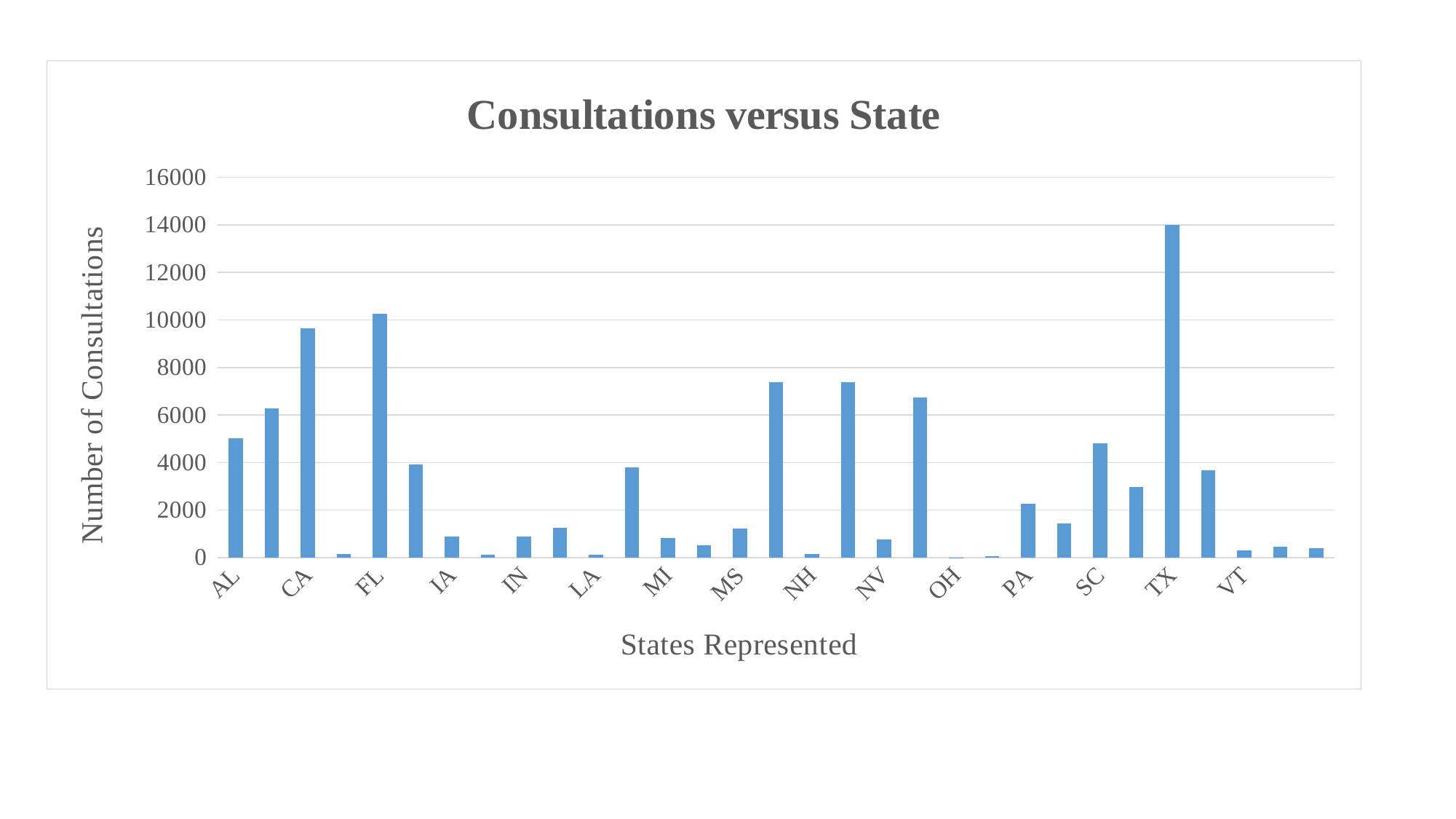

### Chart: Consultations versus State

| Category | AL |
|---|---|
| AL | 5008.0 |
| AZ | 6261.0 |
| CA | 9649.0 |
| CO | 159.0 |
| FL | 10245.0 |
| GA | 3910.0 |
| IA | 879.0 |
| IL | 131.0 |
| IN | 900.0 |
| KY | 1244.0 |
| LA | 121.0 |
| MA | 3805.0 |
| MI | 837.0 |
| MO | 531.0 |
| MS | 1223.0 |
| NC | 7380.0 |
| NH | 159.0 |
| NJ | 7363.0 |
| NV | 751.0 |
| NY | 6733.0 |
| OH | 1.0 |
| OK | 72.0 |
| PA | 2247.0 |
| RI | 1427.0 |
| SC | 4793.0 |
| TN | 2964.0 |
| TX | 13985.0 |
| VA | 3670.0 |
| VT | 303.0 |
| WI | 442.0 |